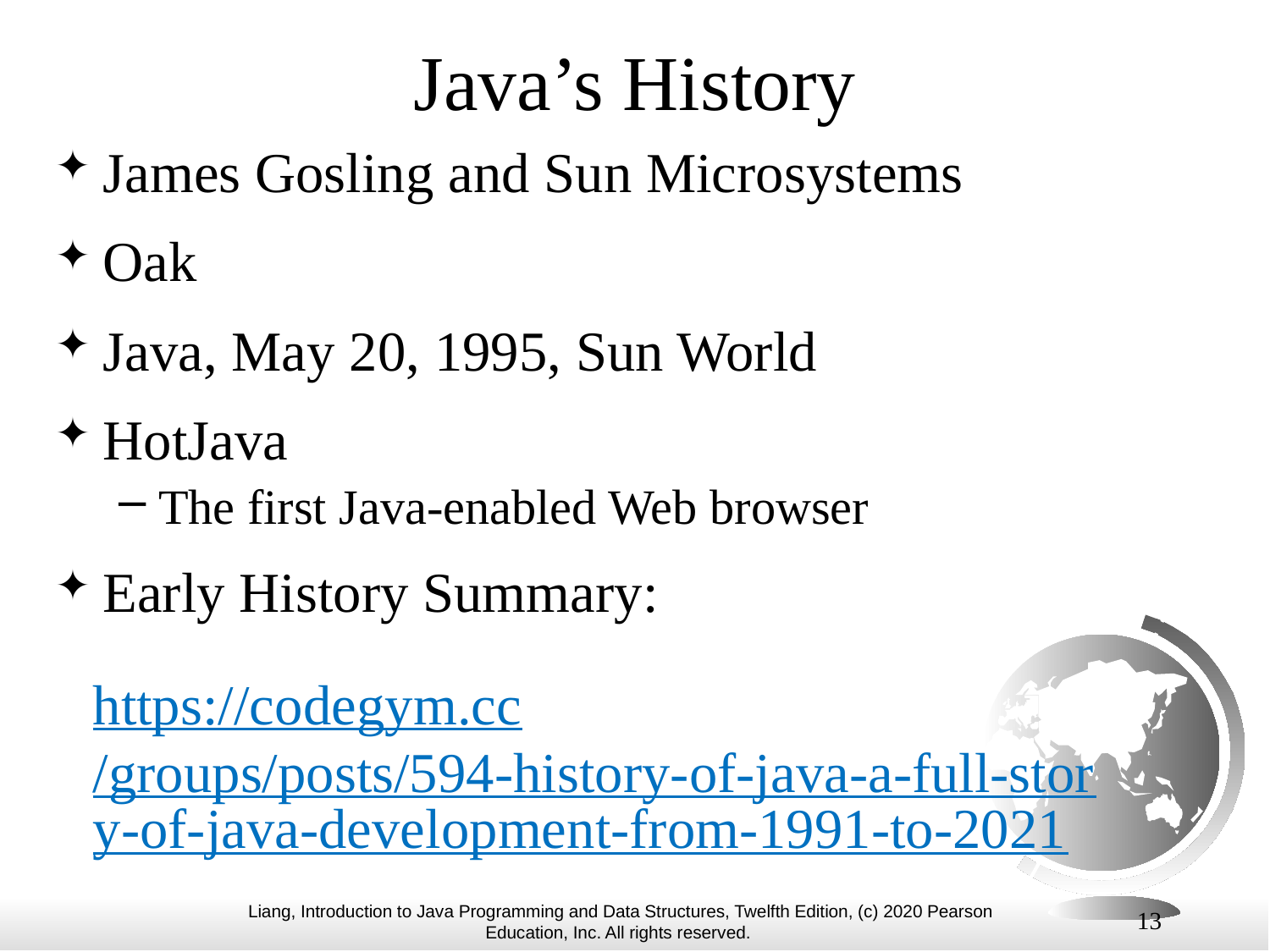

# Java’s History
James Gosling and Sun Microsystems
Oak
Java, May 20, 1995, Sun World
HotJava
The first Java-enabled Web browser
Early History Summary:
https://codegym.cc/groups/posts/594-history-of-java-a-full-story-of-java-development-from-1991-to-2021
13